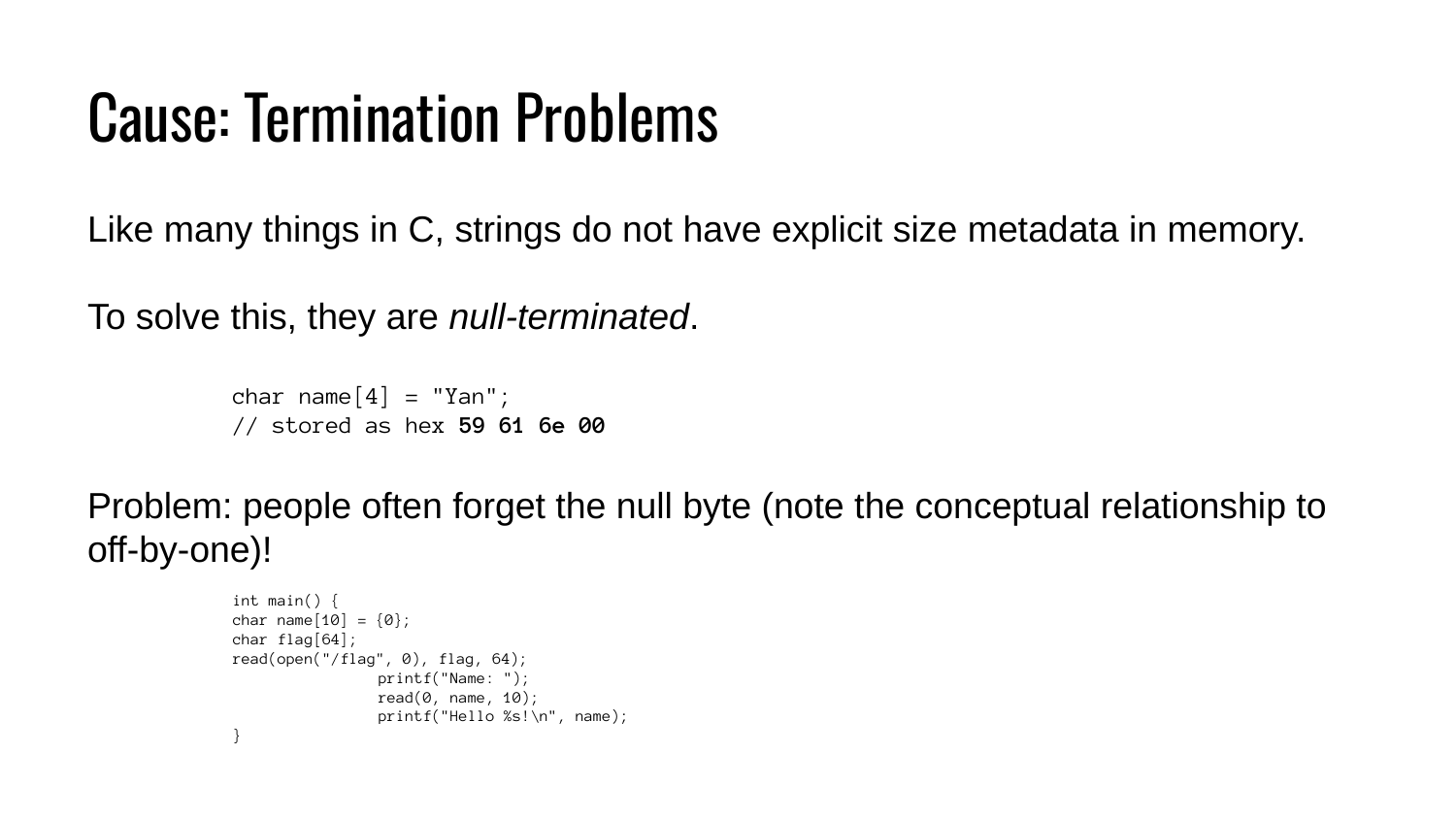

# Cause: Termination Problems
Like many things in C, strings do not have explicit size metadata in memory.

To solve this, they are null-terminated.

	char name[4] = "Yan";
	// stored as hex 59 61 6e 00

Problem: people often forget the null byte (note the conceptual relationship to off-by-one)!
	int main() {
char name[10] = {0};
char flag[64];
read(open("/flag", 0), flag, 64);
		printf("Name: ");
		read(0, name, 10);
		printf("Hello %s!\n", name);
	}